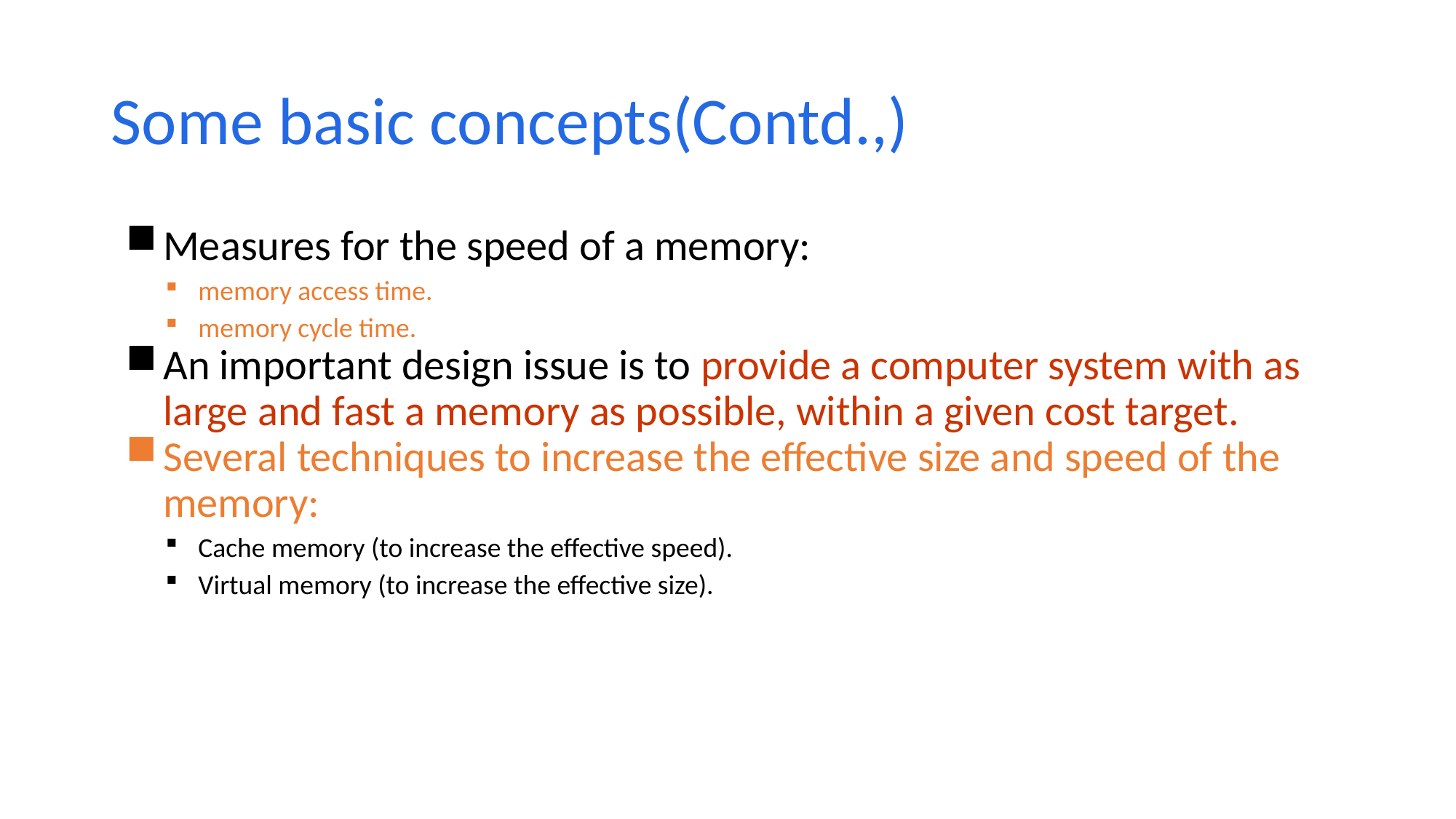

# Some basic concepts(Contd.,)
Measures for the speed of a memory:
memory access time.
memory cycle time.
An important design issue is to provide a computer system with as large and fast a memory as possible, within a given cost target.
Several techniques to increase the effective size and speed of the memory:
Cache memory (to increase the effective speed).
Virtual memory (to increase the effective size).